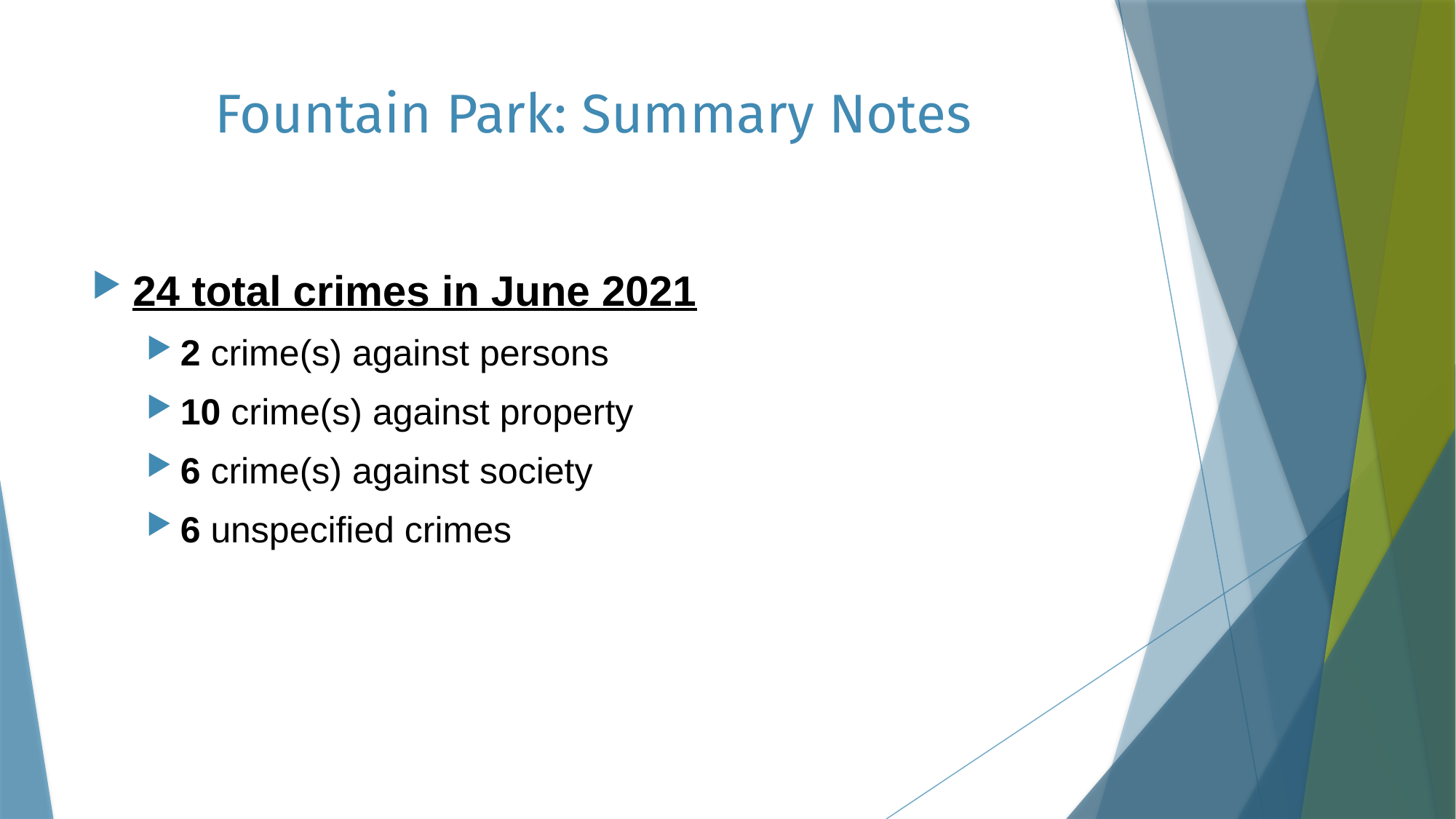

# Fountain Park: Summary Notes
24 total crimes in June 2021
2 crime(s) against persons
10 crime(s) against property
6 crime(s) against society
6 unspecified crimes